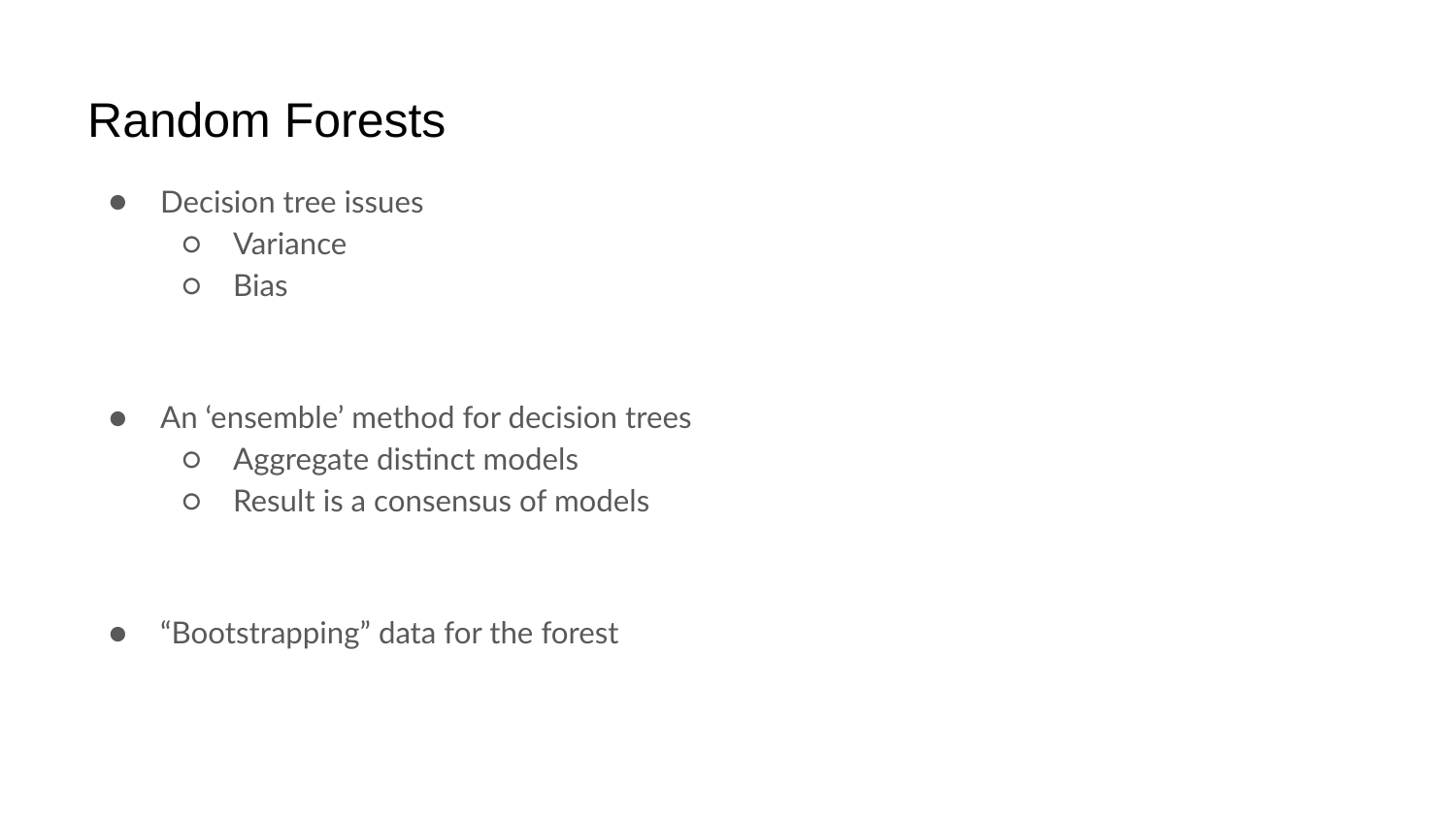

Random Forests
Decision tree issues
Variance
Bias

An ‘ensemble’ method for decision trees
Aggregate distinct models
Result is a consensus of models

“Bootstrapping” data for the forest